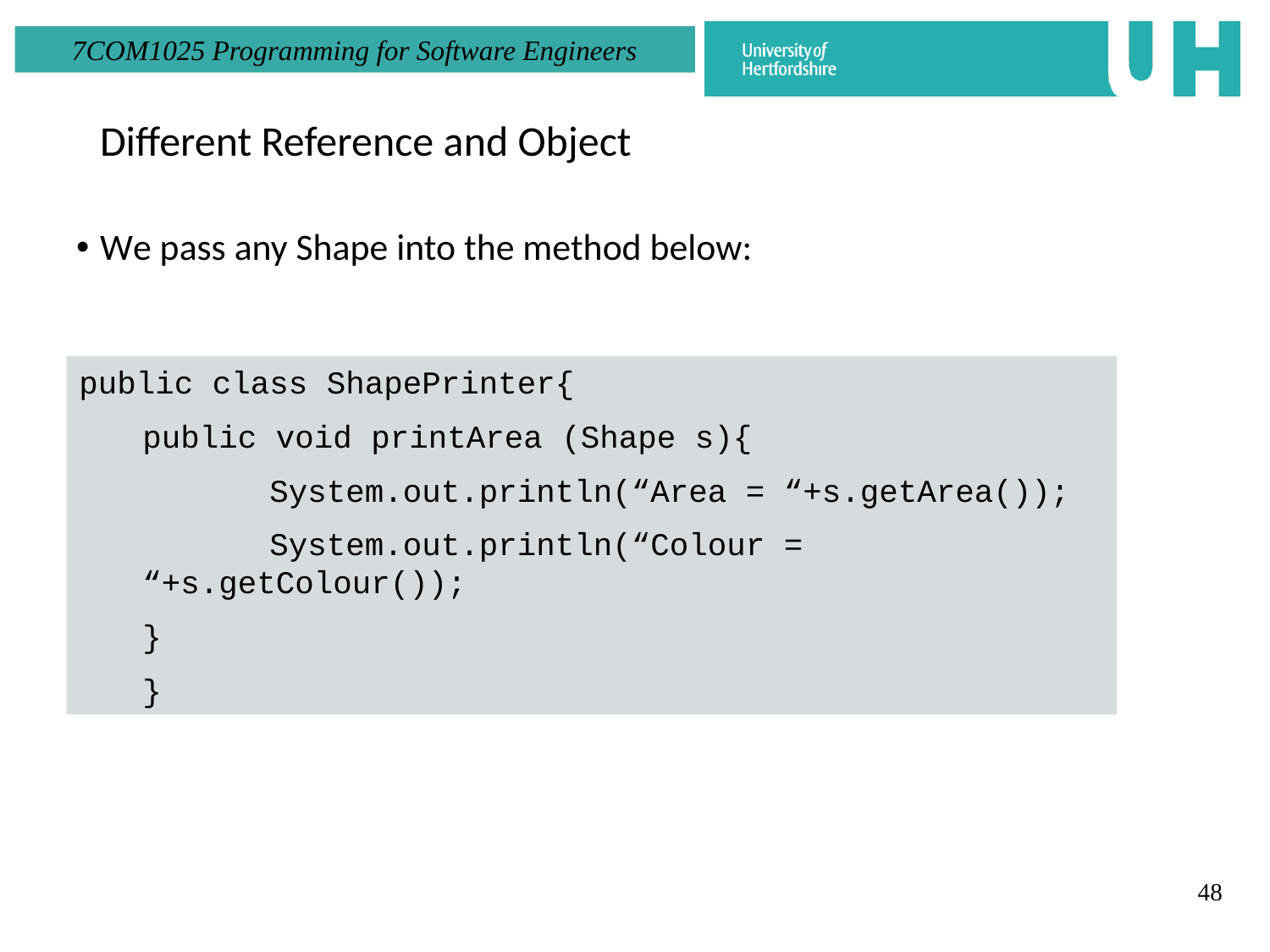

Different Reference and Object
We pass any Shape into the method below:

public class ShapePrinter{
public void printArea (Shape s){
	System.out.println(“Area = “+s.getArea());
	System.out.println(“Colour = “+s.getColour());
}
}
48